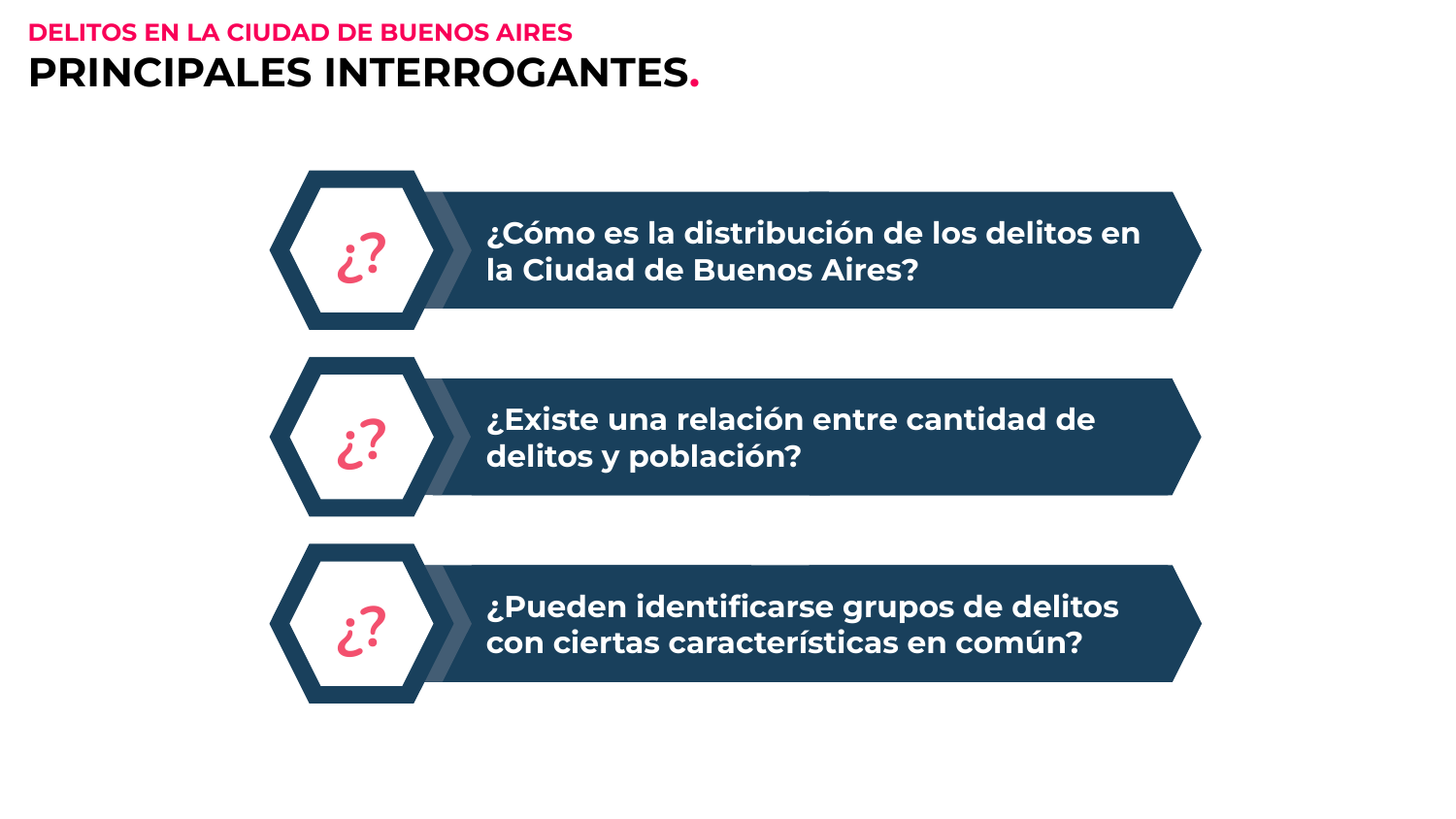

DELITOS EN LA CIUDAD DE BUENOS AIRES
PRINCIPALES INTERROGANTES.

¿Cómo es la distribución de los delitos en la Ciudad de Buenos Aires?
¿?

¿?

¿Existe una relación entre cantidad de delitos y población?

¿?
¿Pueden identificarse grupos de delitos con ciertas características en común?